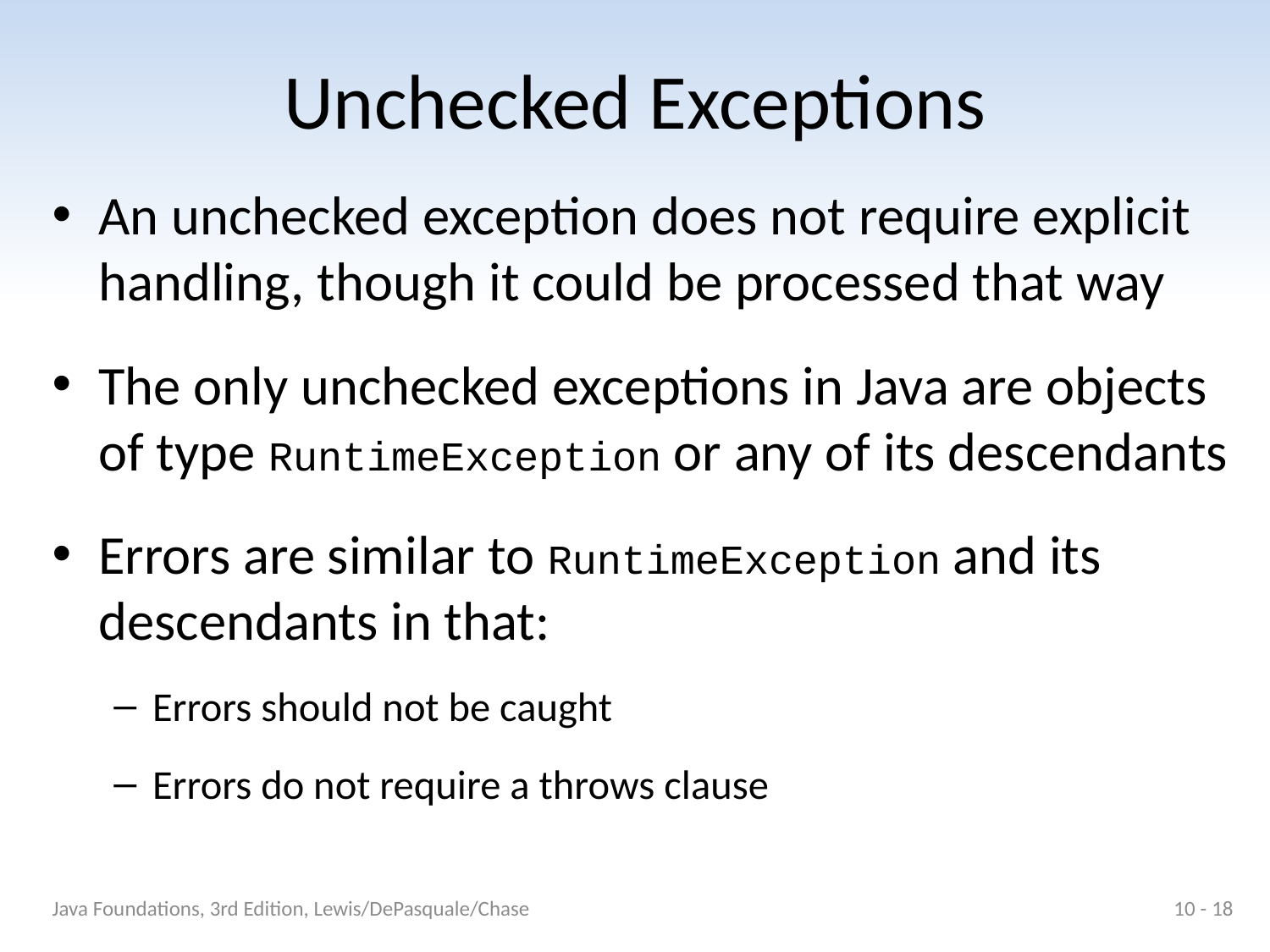

# Unchecked Exceptions
An unchecked exception does not require explicit handling, though it could be processed that way
The only unchecked exceptions in Java are objects of type RuntimeException or any of its descendants
Errors are similar to RuntimeException and its descendants in that:
Errors should not be caught
Errors do not require a throws clause
Java Foundations, 3rd Edition, Lewis/DePasquale/Chase
10 - 18